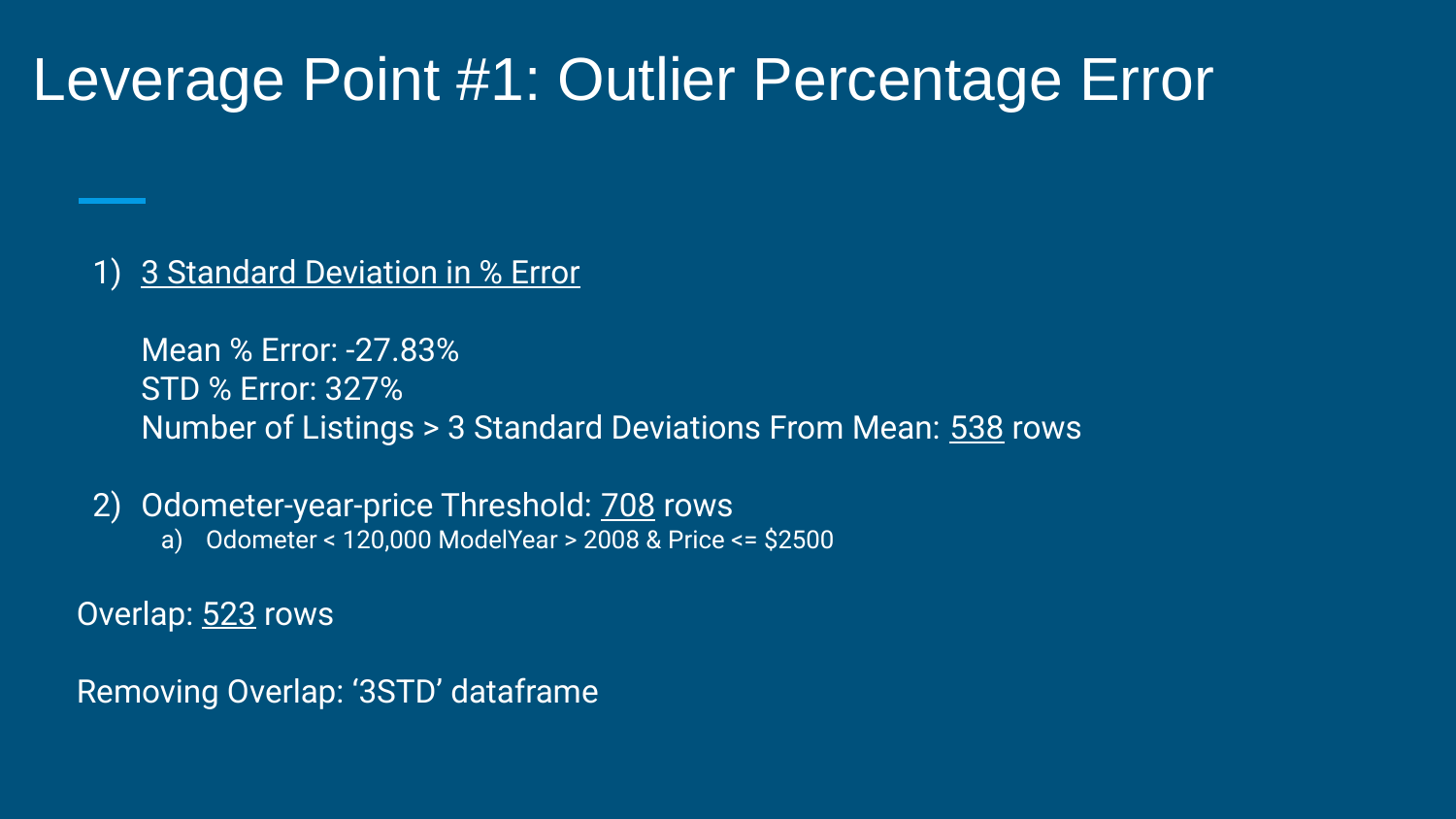

# Leverage Point #1: Outlier Percentage Error
3 Standard Deviation in % Error

Mean % Error: -27.83%
STD % Error: 327%
Number of Listings > 3 Standard Deviations From Mean: 538 rows

Odometer-year-price Threshold: 708 rows
Odometer < 120,000 ModelYear > 2008 & Price <= $2500

Overlap: 523 rows

Removing Overlap: ‘3STD’ dataframe